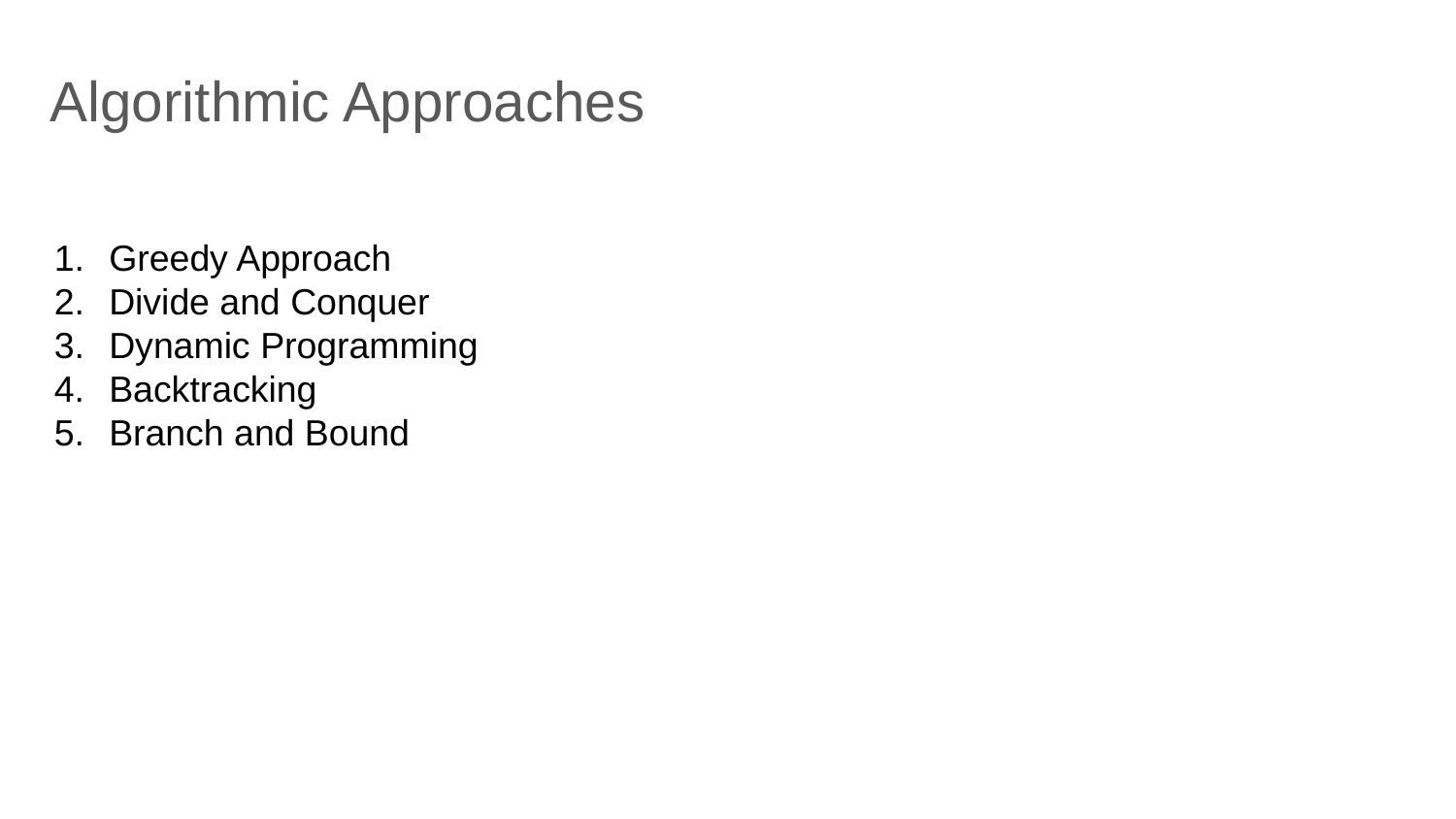

Algorithmic Approaches
Greedy Approach
Divide and Conquer
Dynamic Programming
Backtracking
Branch and Bound